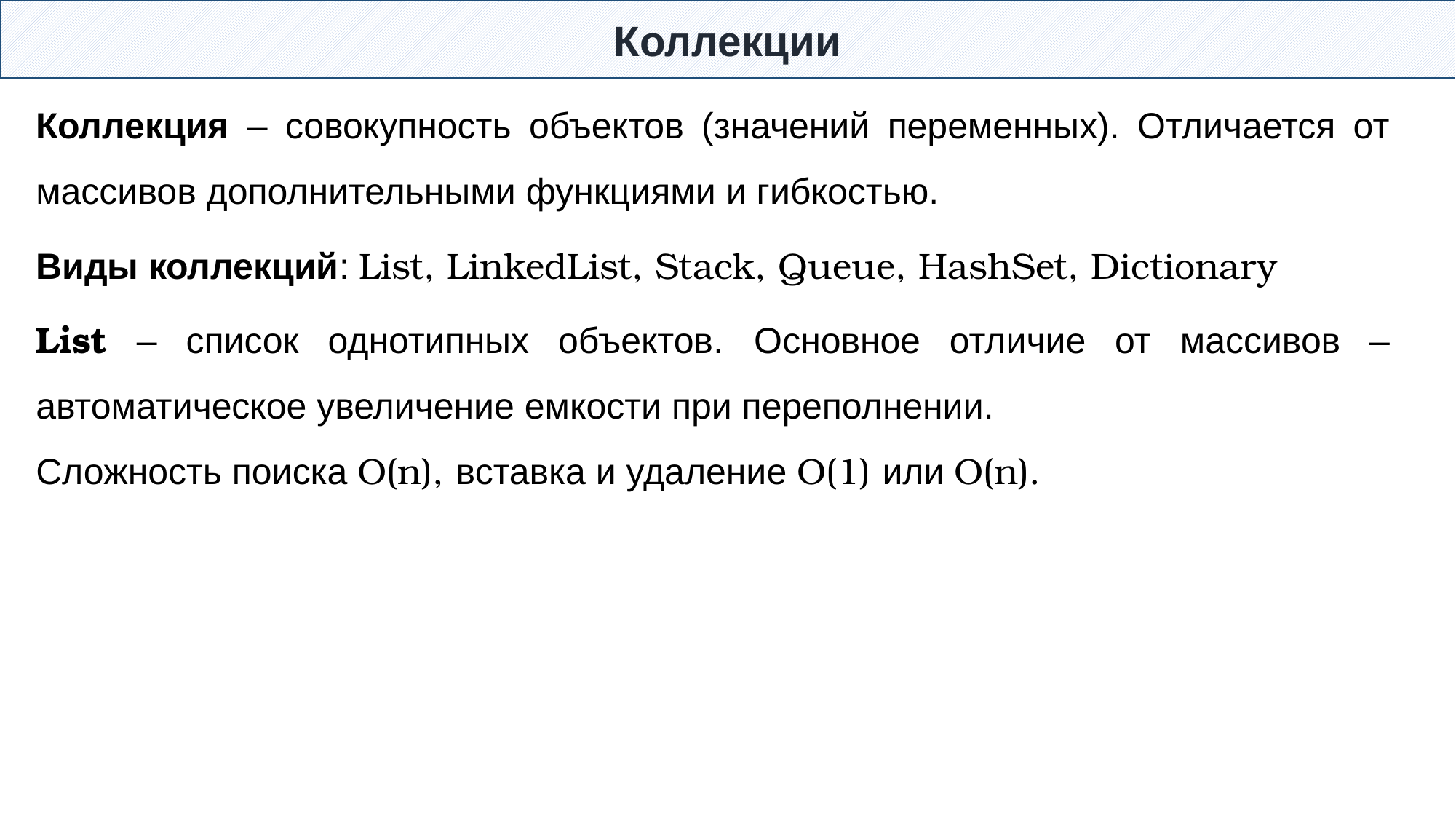

Коллекции
Коллекция – совокупность объектов (значений переменных). Отличается от массивов дополнительными функциями и гибкостью.
Виды коллекций: List, LinkedList, Stack, Queue, HashSet, Dictionary
List – список однотипных объектов. Основное отличие от массивов – автоматическое увеличение емкости при переполнении.
Сложность поиска O(n), вставка и удаление O(1) или O(n).